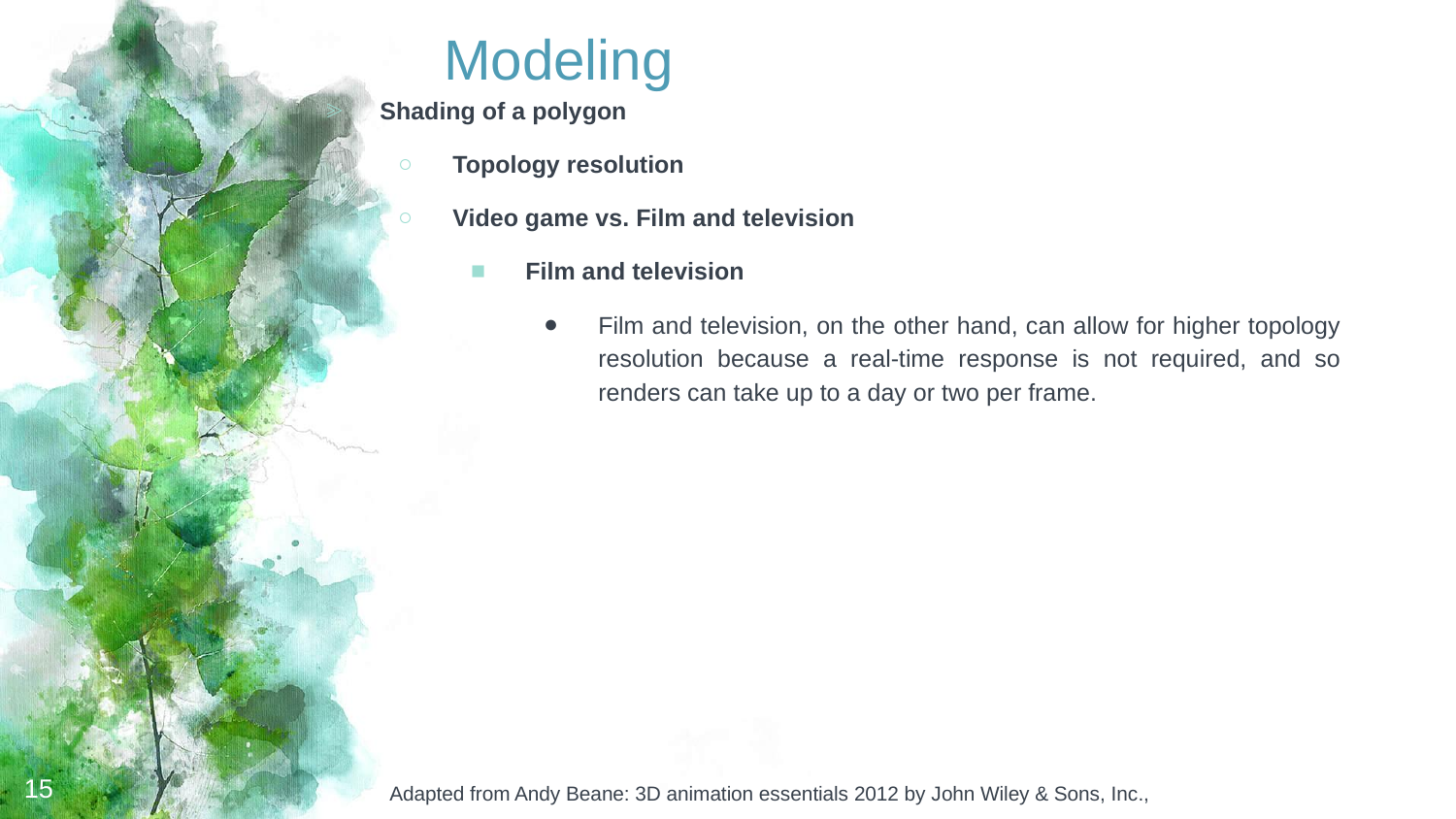

# Modeling
Shading of a polygon
Topology resolution
Video game vs. Film and television
Film and television
Film and television, on the other hand, can allow for higher topology resolution because a real-time response is not required, and so renders can take up to a day or two per frame.
15
Adapted from Andy Beane: 3D animation essentials 2012 by John Wiley & Sons, Inc.,